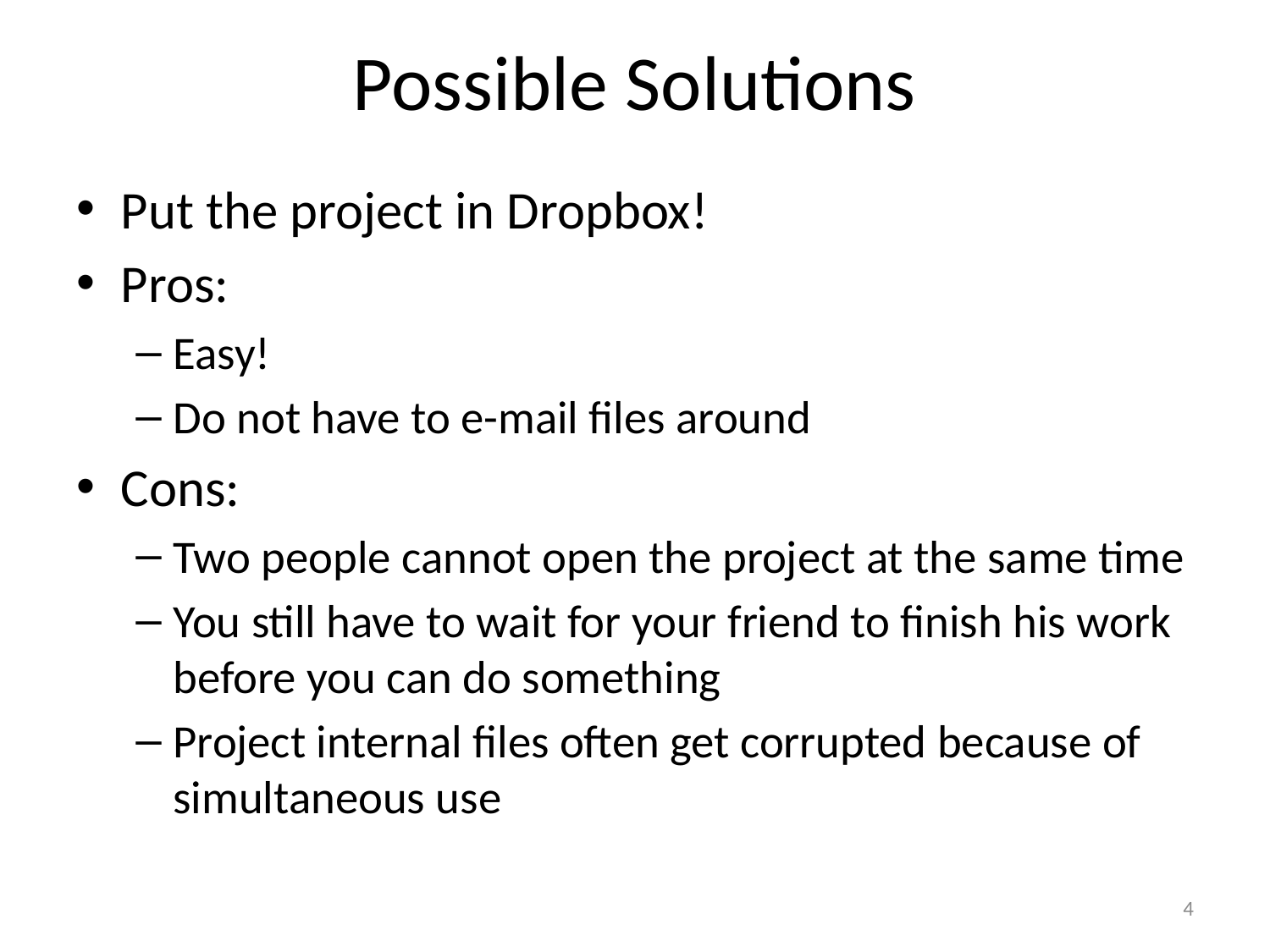

# Possible Solutions
Put the project in Dropbox!
Pros:
Easy!
Do not have to e-mail files around
Cons:
Two people cannot open the project at the same time
You still have to wait for your friend to finish his work before you can do something
Project internal files often get corrupted because of simultaneous use
4